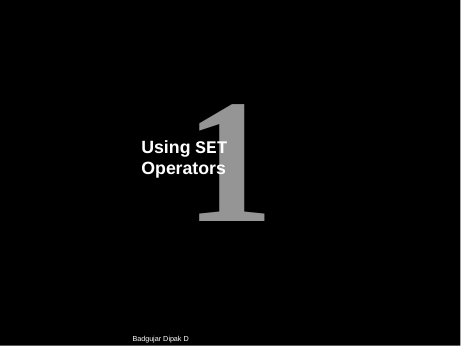

# 1
Using SET Operators
Badgujar Dipak D